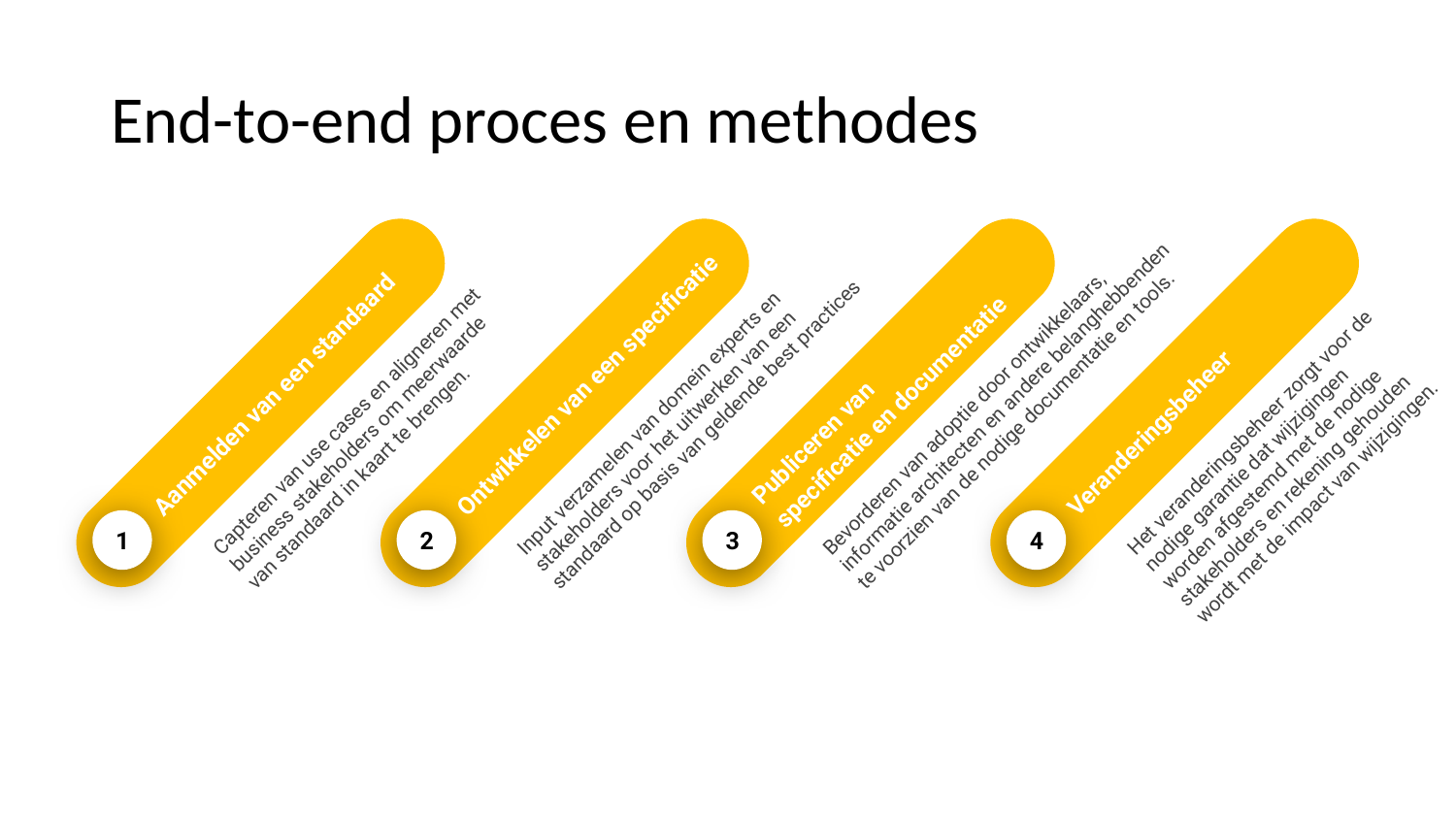

# End-to-end proces en methodes

Publiceren van
specificatie en documentatie
Bevorderen van adoptie door ontwikkelaars, informatie architecten en andere belanghebbenden te voorzien van de nodige documentatie en tools.
3

Aanmelden van een standaard
Capteren van use cases en aligneren met business stakeholders om meerwaarde van standaard in kaart te brengen.
1

Ontwikkelen van een specificatie
Input verzamelen van domein experts en stakeholders voor het uitwerken van een standaard op basis van geldende best practices
2

Veranderingsbeheer
Het veranderingsbeheer zorgt voor de nodige garantie dat wijzigingen worden afgestemd met de nodige stakeholders en rekening gehouden wordt met de impact van wijzigingen.
4